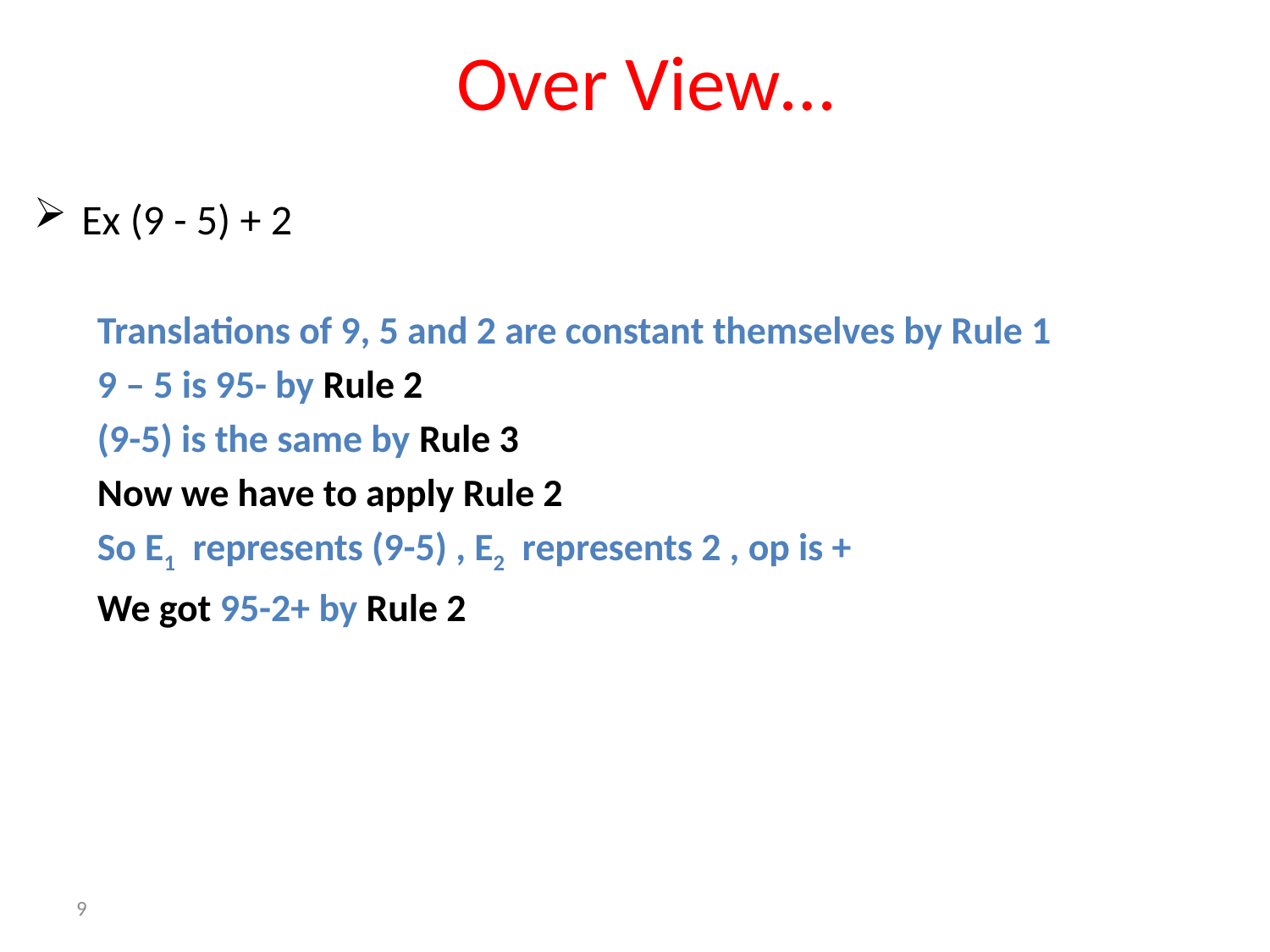

# Over View…

Ex (9 - 5) + 2

Translations of 9, 5 and 2 are constant themselves by Rule 1
9 – 5 is 95- by Rule 2
(9-5) is the same by Rule 3
Now we have to apply Rule 2
So E1  represents (9-5) , E2  represents 2 , op is +
We got 95-2+ by Rule 2
9